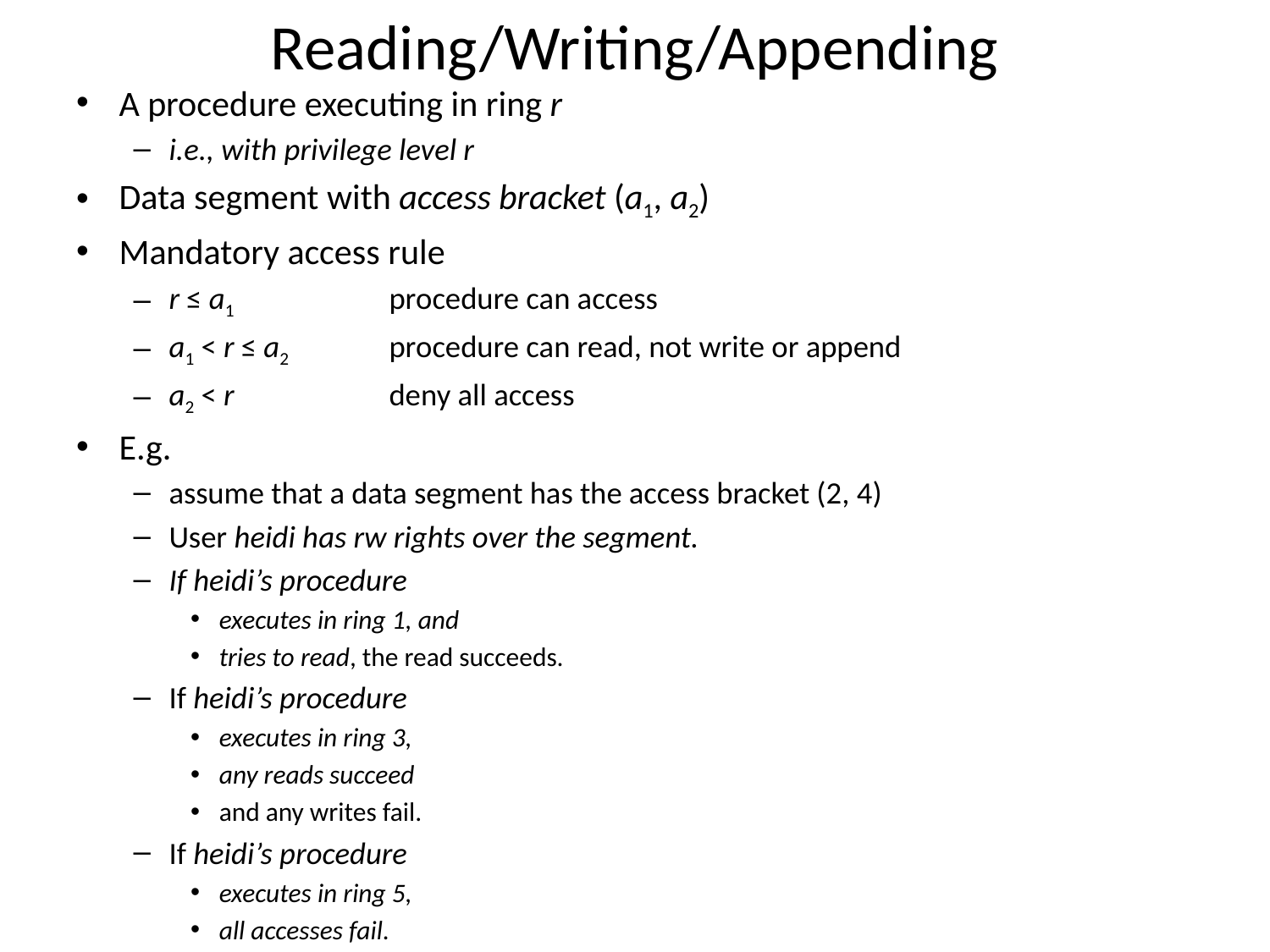

# Reading/Writing/Appending
A procedure executing in ring r
i.e., with privilege level r
Data segment with access bracket (a1, a2)
Mandatory access rule
r ≤ a1 	procedure can access
a1 < r ≤ a2 	procedure can read, not write or append
a2 < r	deny all access
E.g.
assume that a data segment has the access bracket (2, 4)
User heidi has rw rights over the segment.
If heidi’s procedure
executes in ring 1, and
tries to read, the read succeeds.
If heidi’s procedure
executes in ring 3,
any reads succeed
and any writes fail.
If heidi’s procedure
executes in ring 5,
all accesses fail.